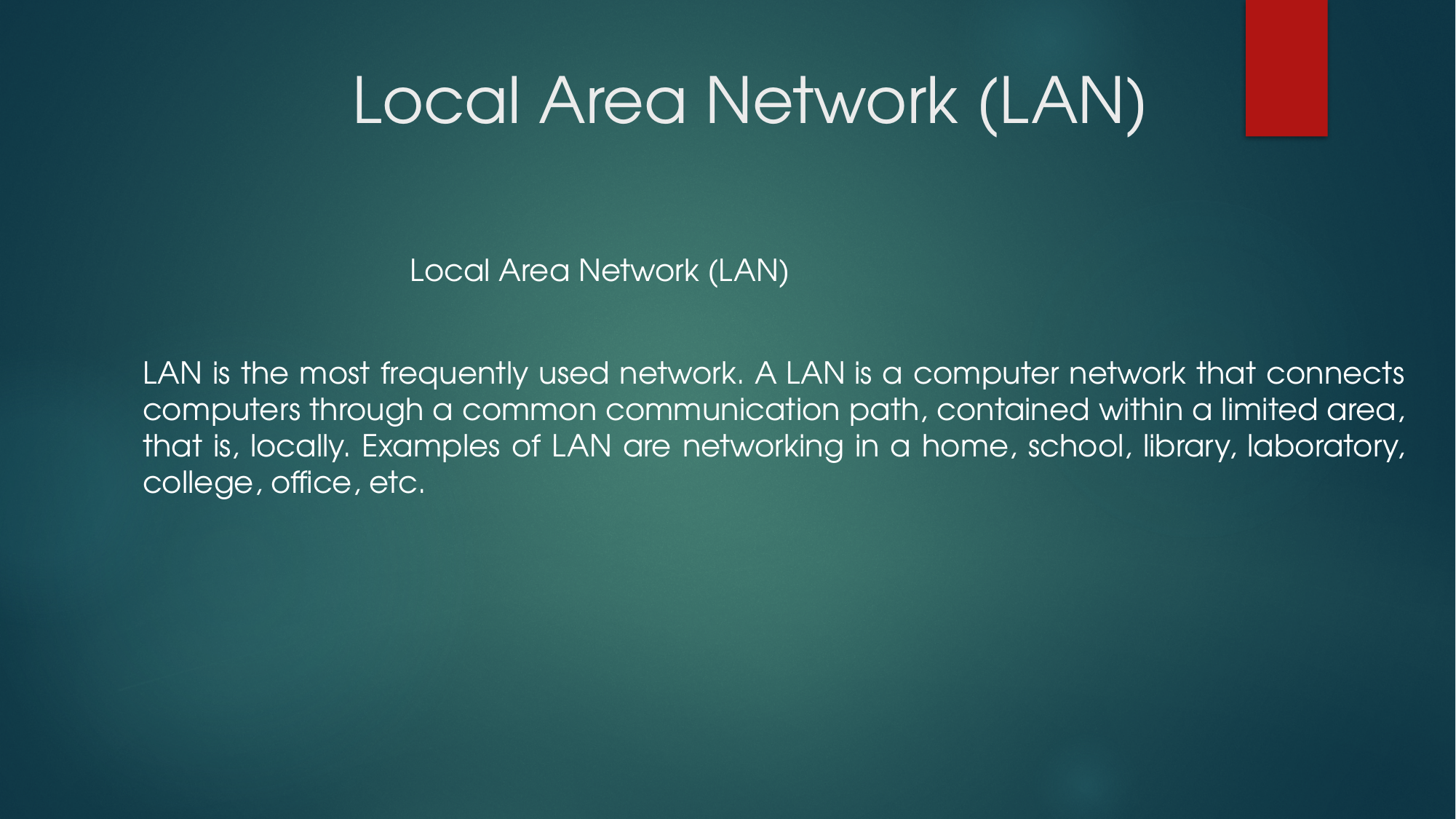

# Local Area Network (LAN)
                                Local Area Network (LAN)

LAN is the most frequently used network. A LAN is a computer network that connects computers through a common communication path, contained within a limited area, that is, locally. Examples of LAN are networking in a home, school, library, laboratory, college, office, etc.